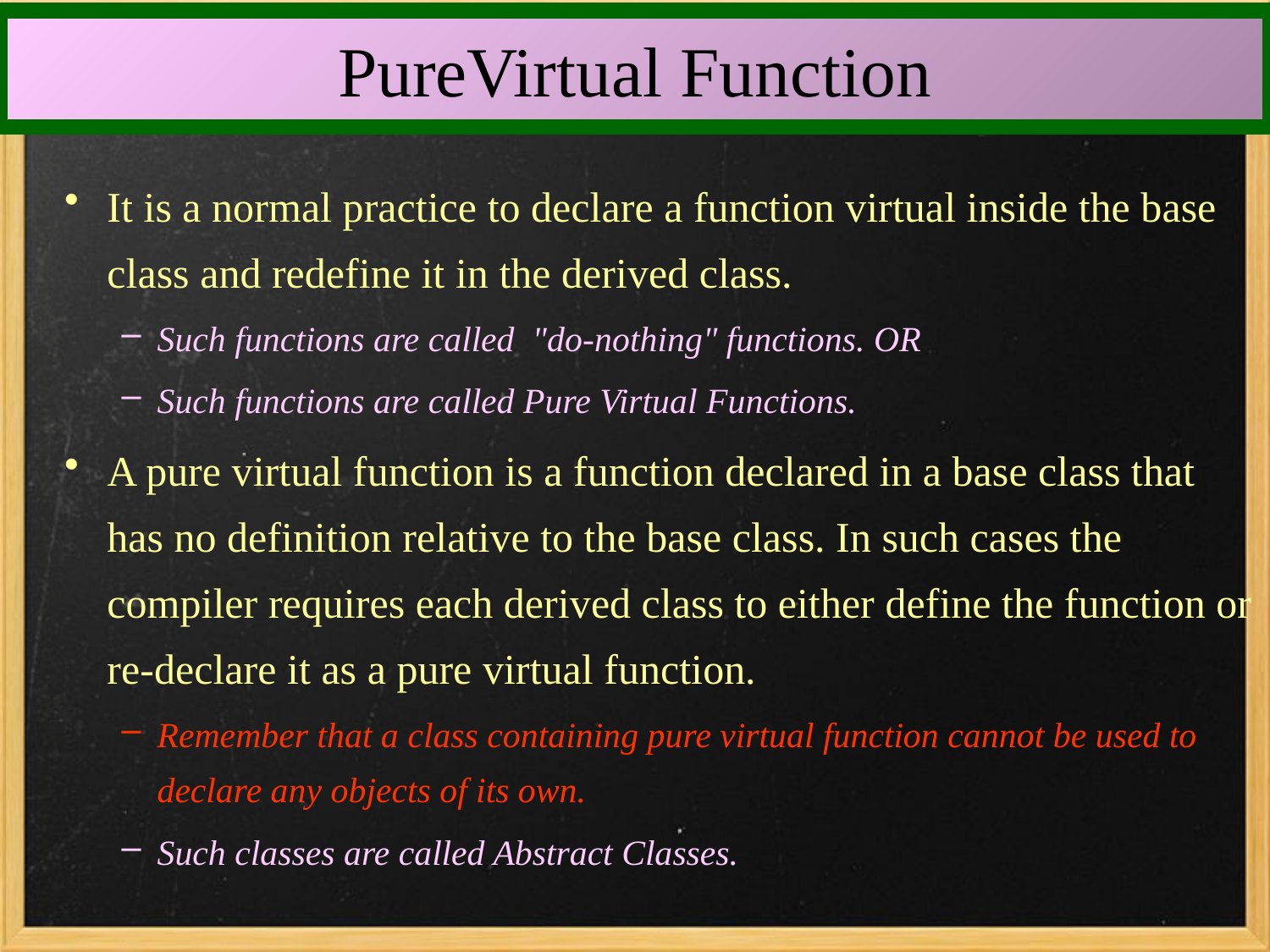

PureVirtual Function
It is a normal practice to declare a function virtual inside the base class and redefine it in the derived class.
Such functions are called  "do-nothing" functions. OR
Such functions are called Pure Virtual Functions.
A pure virtual function is a function declared in a base class that has no definition relative to the base class. In such cases the compiler requires each derived class to either define the function or re-declare it as a pure virtual function.
Remember that a class containing pure virtual function cannot be used to declare any objects of its own.
Such classes are called Abstract Classes.